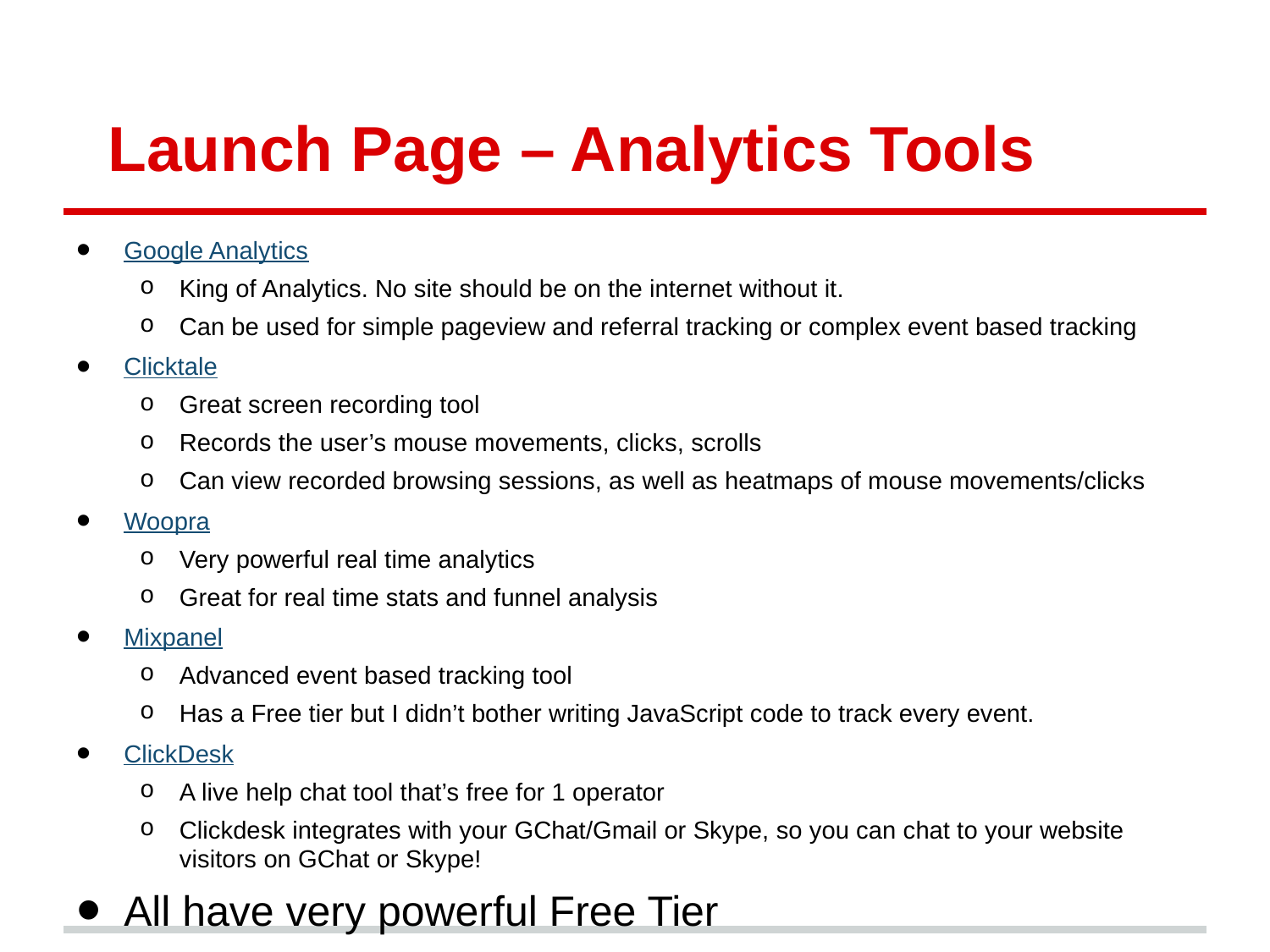

# Launch Page – Analytics Tools
Google Analytics
King of Analytics. No site should be on the internet without it.
Can be used for simple pageview and referral tracking or complex event based tracking
Clicktale
Great screen recording tool
Records the user’s mouse movements, clicks, scrolls
Can view recorded browsing sessions, as well as heatmaps of mouse movements/clicks
Woopra
Very powerful real time analytics
Great for real time stats and funnel analysis
Mixpanel
Advanced event based tracking tool
Has a Free tier but I didn’t bother writing JavaScript code to track every event.
ClickDesk
A live help chat tool that’s free for 1 operator
Clickdesk integrates with your GChat/Gmail or Skype, so you can chat to your website visitors on GChat or Skype!
All have very powerful Free Tier